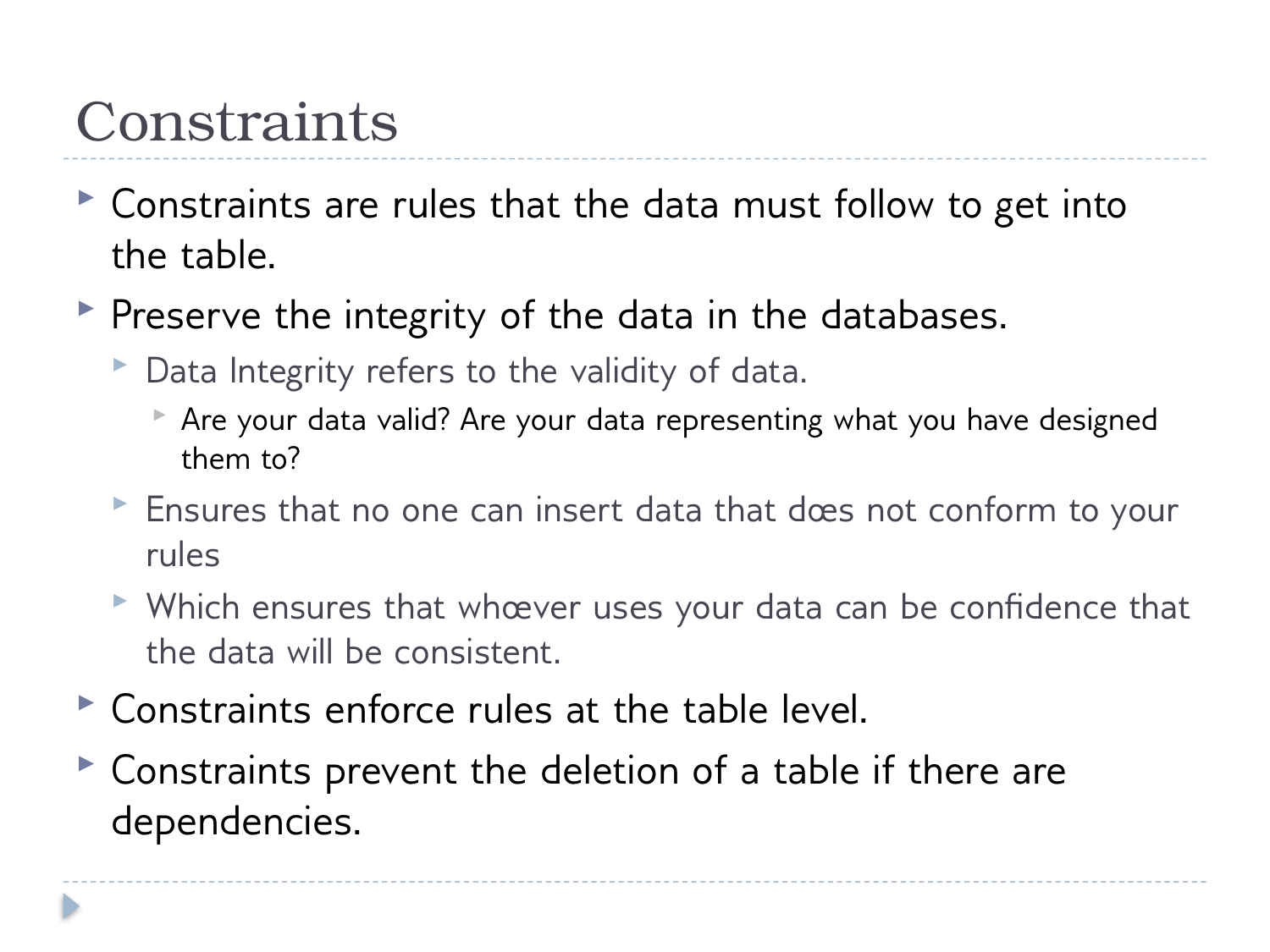

# Constraints
Constraints are rules that the data must follow to get into the table.
Preserve the integrity of the data in the databases.
Data Integrity refers to the validity of data.
Are your data valid? Are your data representing what you have designed them to?
Ensures that no one can insert data that does not conform to your rules
Which ensures that whoever uses your data can be confidence that the data will be consistent.
Constraints enforce rules at the table level.
Constraints prevent the deletion of a table if there are dependencies.